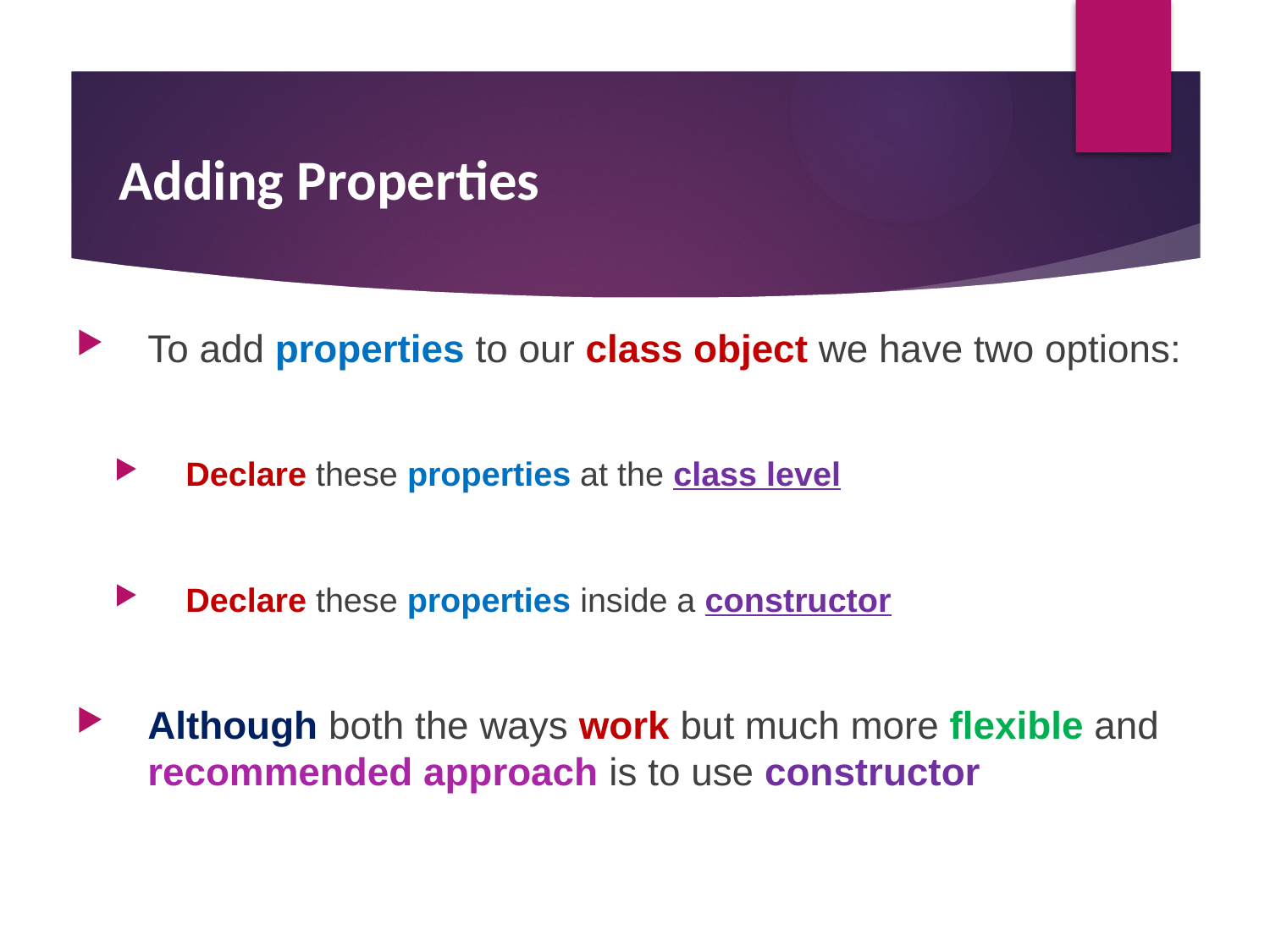

# Adding Properties
To add properties to our class object we have two options:

Declare these properties at the class level

Declare these properties inside a constructor

Although both the ways work but much more flexible and recommended approach is to use constructor